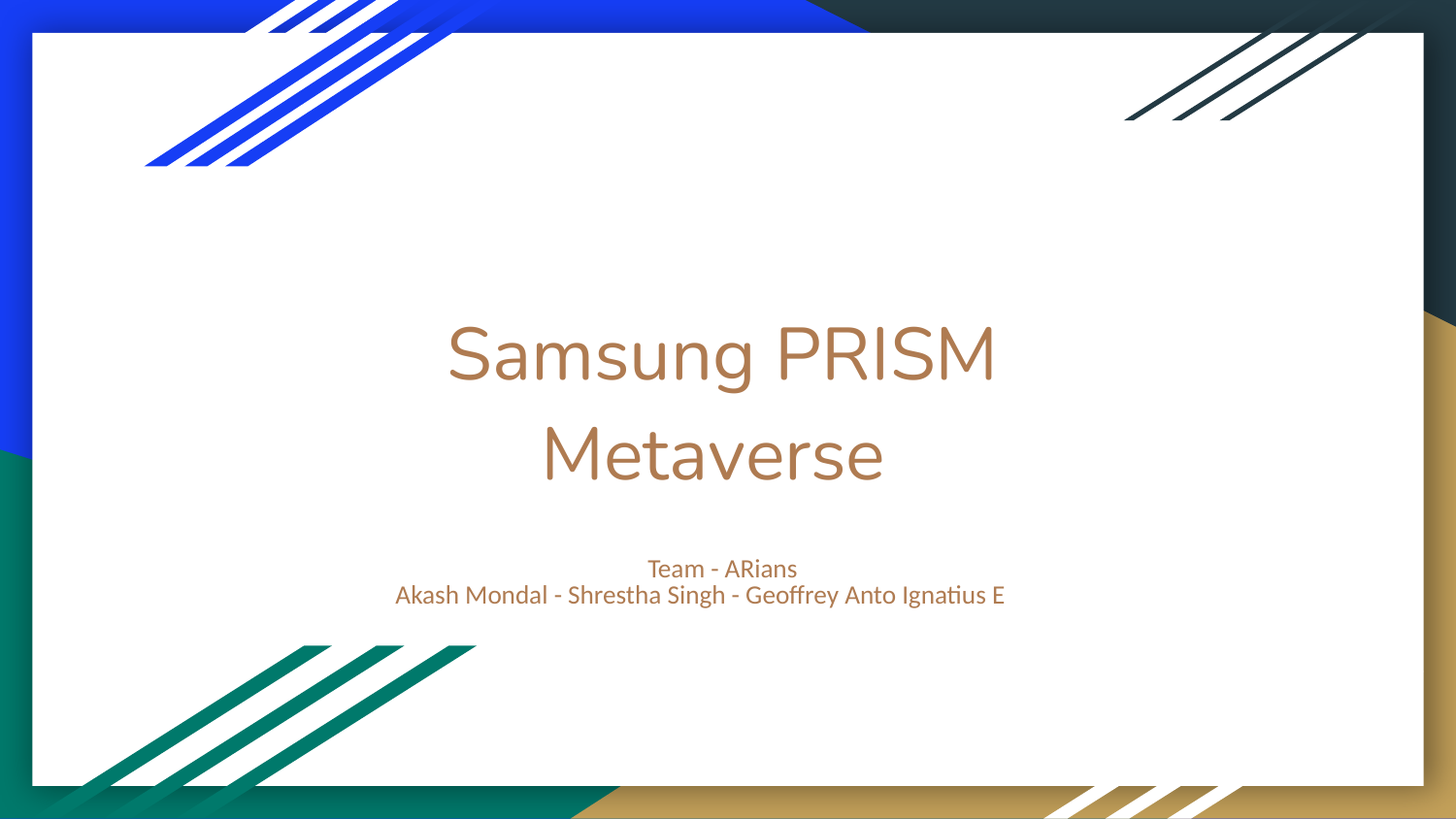

# Samsung PRISM Metaverse
Team - ARians
              Akash Mondal - Shrestha Singh - Geoffrey Anto Ignatius E